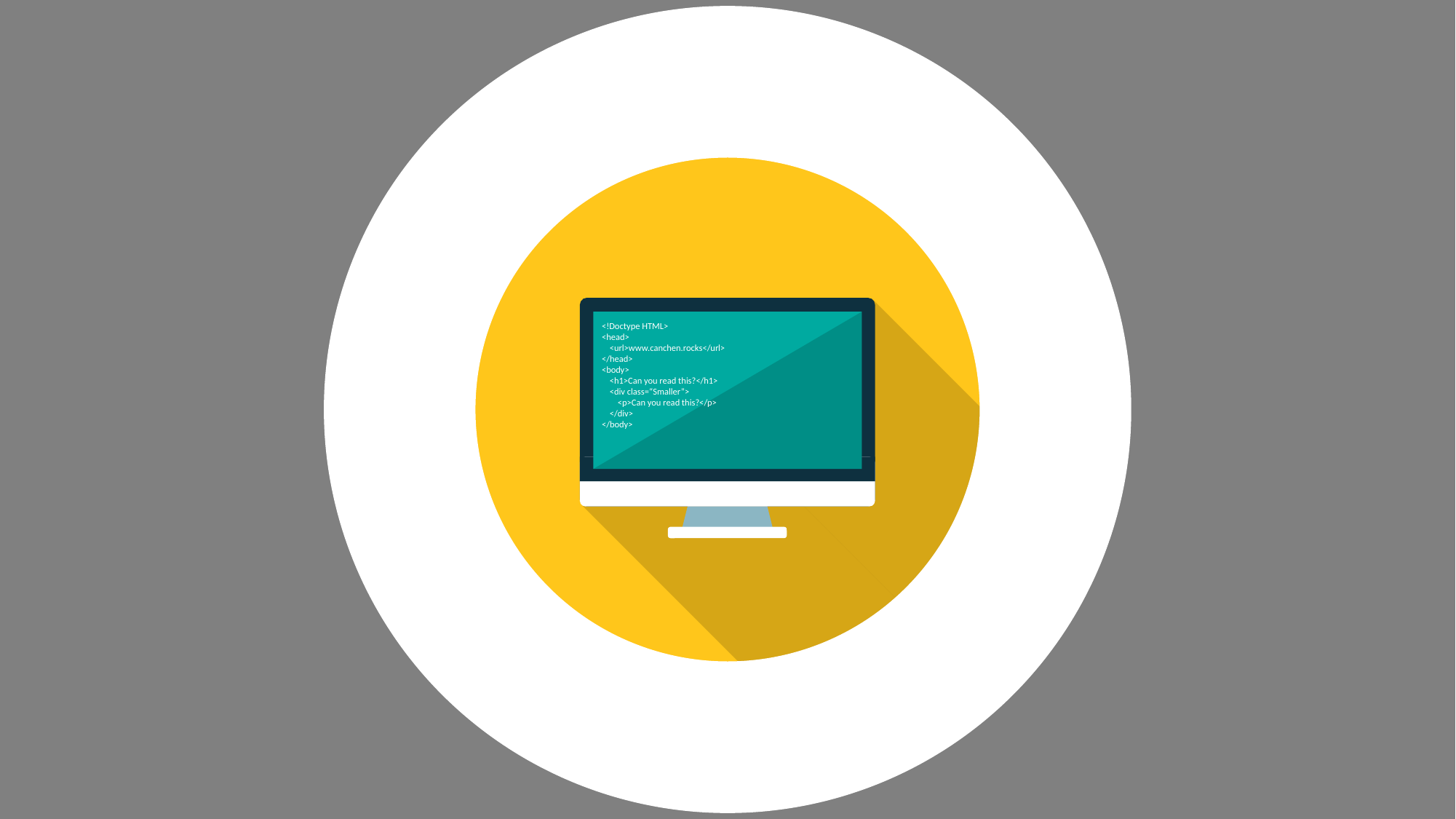

<!Doctype HTML>
<head>
    <url>www.canchen.rocks</url>
</head>
<body>
    <h1>Can you read this?</h1>
    <div class=“Smaller”>
        <p>Can you read this?</p>
    </div>
</body>